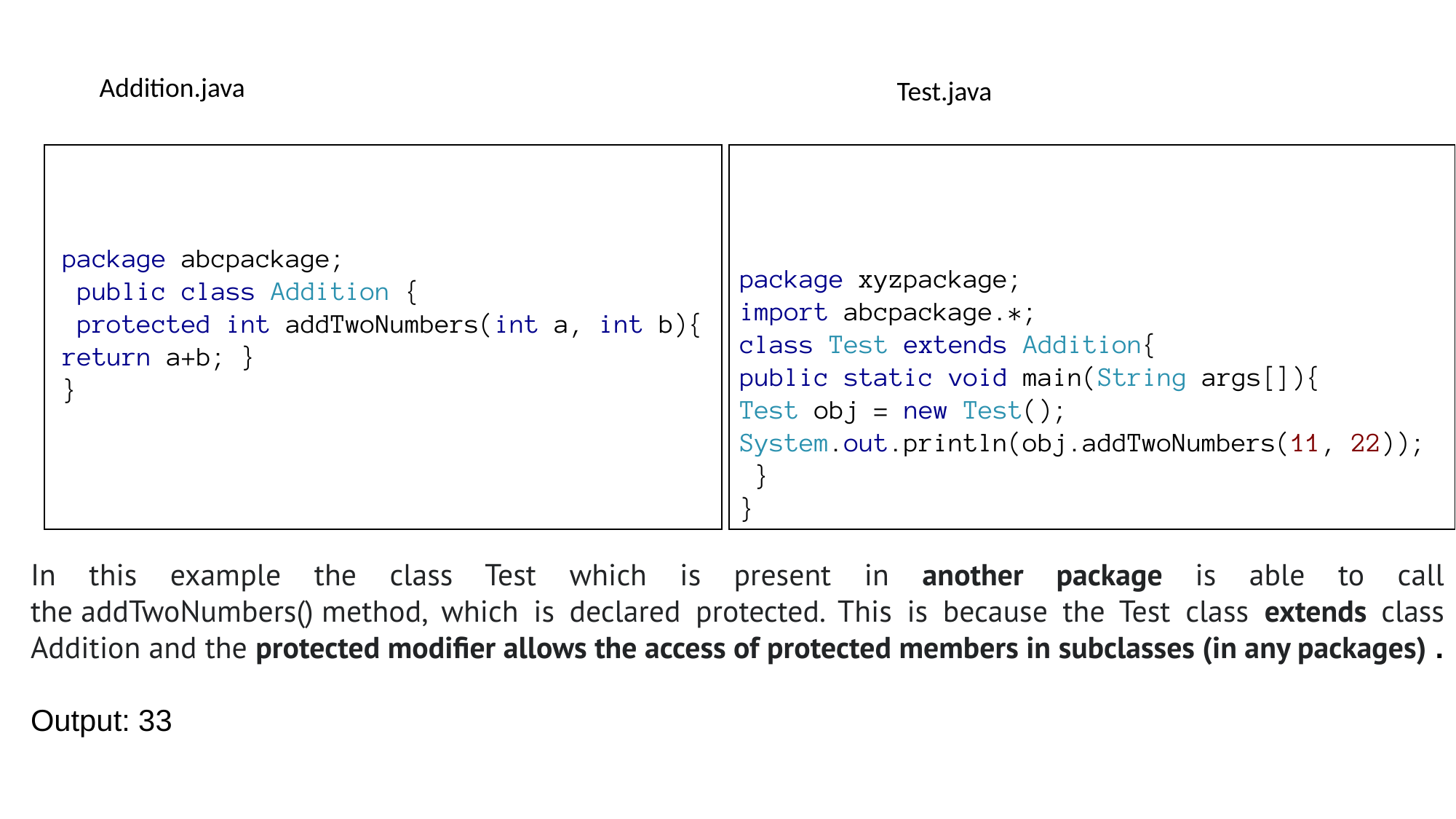

Addition.java
Test.java

package abcpackage;
 public class Addition {
 protected int addTwoNumbers(int a, int b){
return a+b; }
}
package xyzpackage;
import abcpackage.*;
class Test extends Addition{
public static void main(String args[]){
Test obj = new Test();
System.out.println(obj.addTwoNumbers(11, 22));
 }
}
In this example the class Test which is present in another package is able to call the addTwoNumbers() method, which is declared protected. This is because the Test class extends class Addition and the protected modifier allows the access of protected members in subclasses (in any packages) .

Output: 33